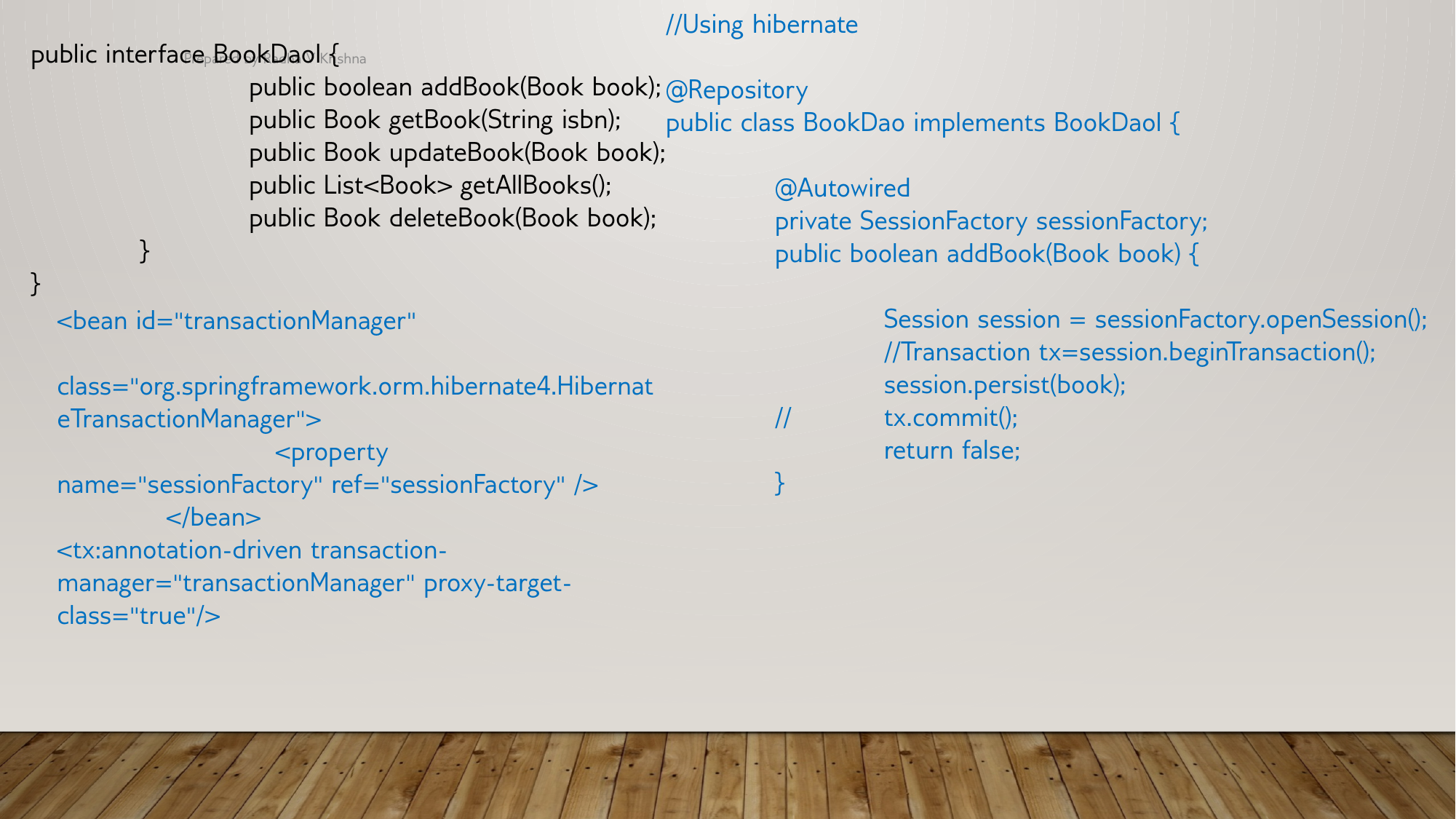

//Using hibernate

@Repository
public class BookDao implements BookDaoI {

	@Autowired
	private SessionFactory sessionFactory;
	public boolean addBook(Book book) {

		Session session = sessionFactory.openSession();
		//Transaction tx=session.beginTransaction();
		session.persist(book);
	//	tx.commit();
		return false;
	}
public interface BookDaoI {
		public boolean addBook(Book book);
		public Book getBook(String isbn);
		public Book updateBook(Book book);
		public List<Book> getAllBooks();
		public Book deleteBook(Book book);
	}
}
Prepared by Radha V Krishna
<bean id="transactionManager"
		class="org.springframework.orm.hibernate4.HibernateTransactionManager">
		<property name="sessionFactory" ref="sessionFactory" />
	</bean>
<tx:annotation-driven transaction-manager="transactionManager" proxy-target-class="true"/>